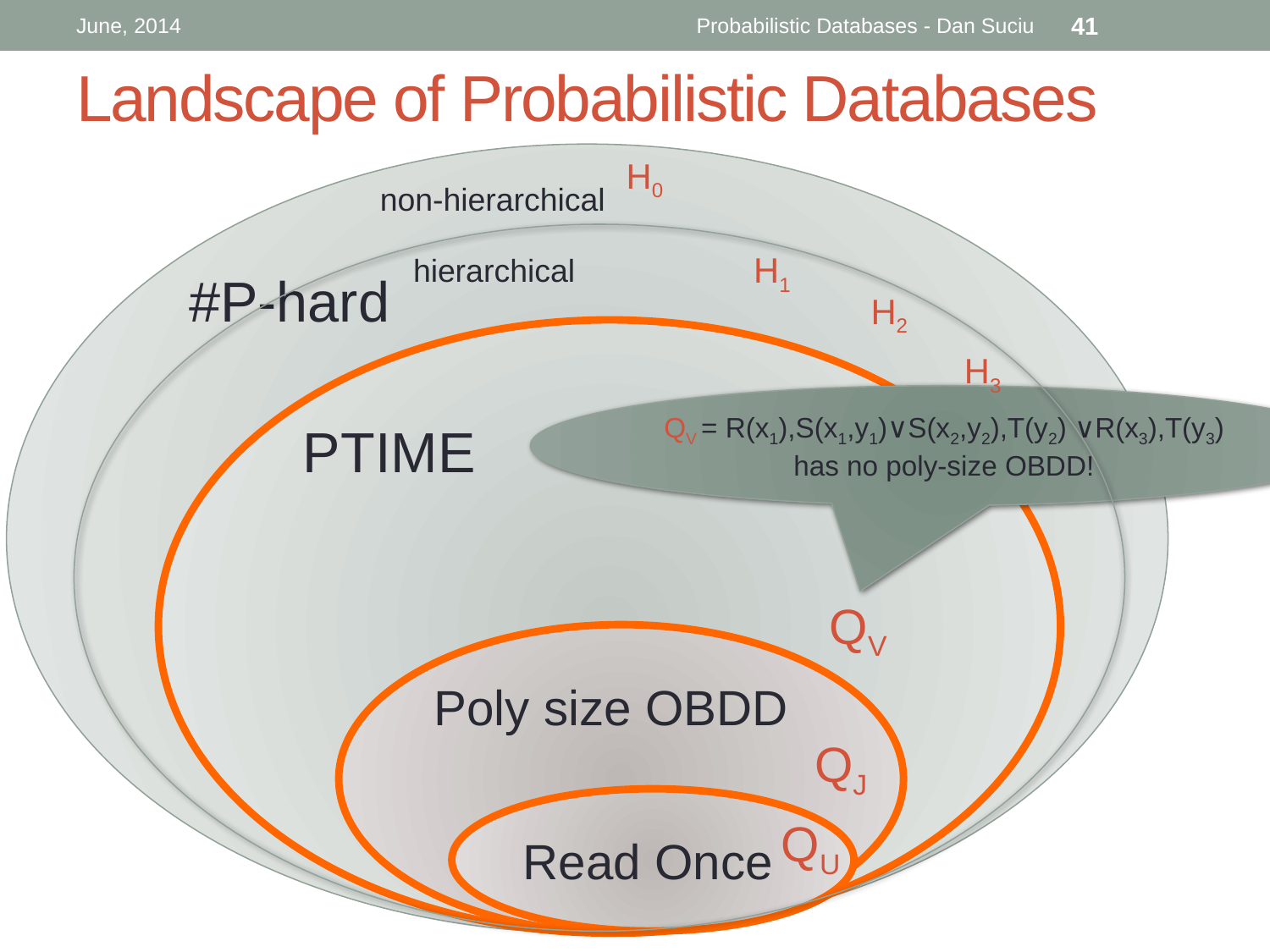

June, 2014
Probabilistic Databases - Dan Suciu
41
# Landscape of Probabilistic Databases
#P-hard
H0
non-hierarchical

H1
hierarchical
H2
PTIME
H3
QV = R(x1),S(x1,y1)∨S(x2,y2),T(y2) ∨R(x3),T(y3)
has no poly-size OBDD!
QV
Poly size OBDD
QJ
Read Once
QU